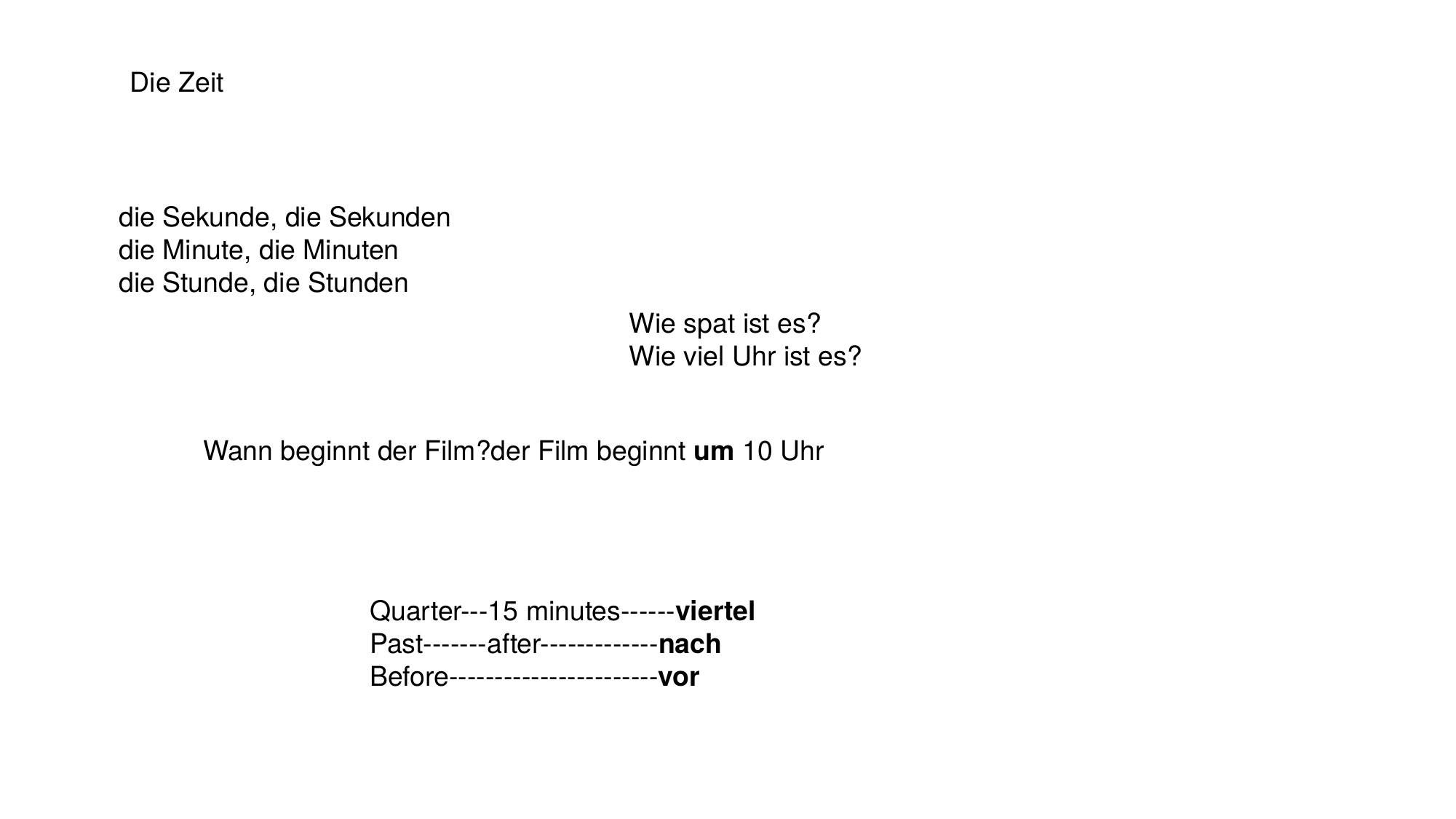

Die Zeit
die Sekunde, die Sekunden
die Minute, die Minuten
die Stunde, die Stunden
Wie spat ist es?
Wie viel Uhr ist es?

Wann beginnt der Film?der Film beginnt um 10 Uhr

Quarter---15 minutes------viertel
Past-------after-------------nach
Before-----------------------vor